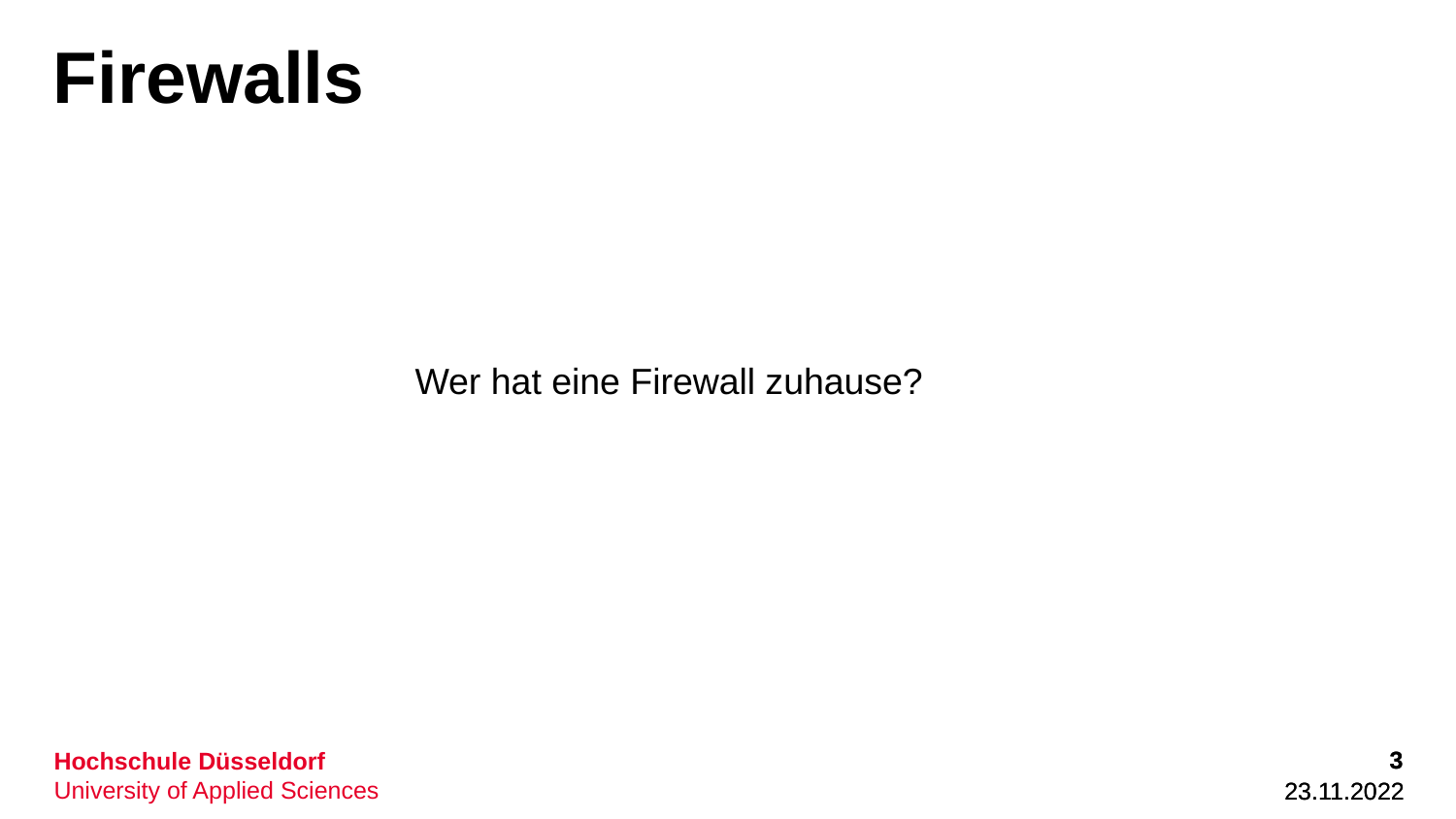

# Firewalls
Wer hat eine Firewall zuhause?
3

3

23.11.2022
23.11.2022